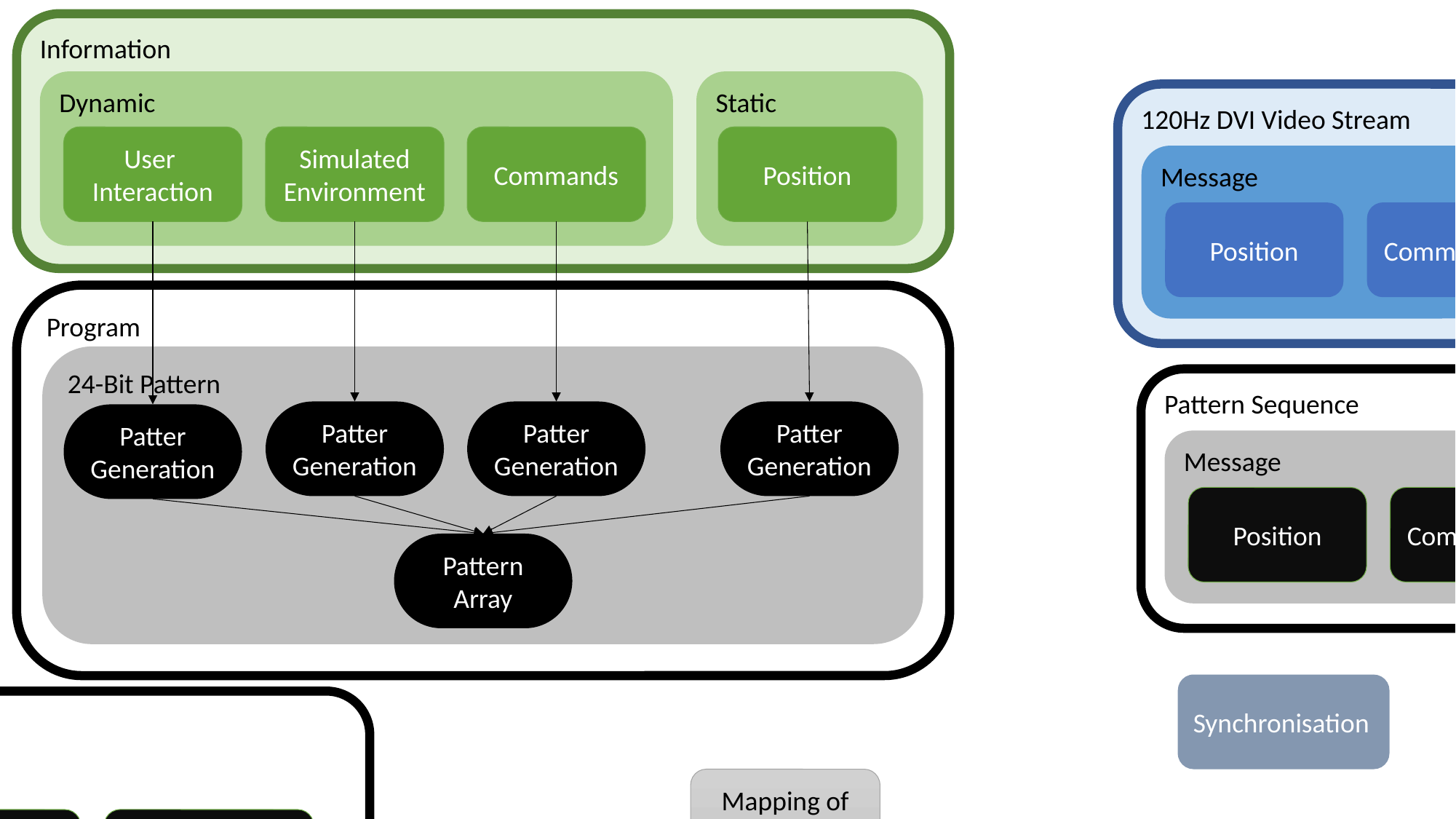

Information
Dynamic
Static
120Hz DVI Video Stream
User
Interaction
Simulated Environment
Commands
Position
Message
Position
Communication
Program
24-Bit Pattern
Pattern Sequence
Patter
Generation
Patter
Generation
Patter
Generation
Patter
Generation
Message
Position
Communication
Pattern Array
Synchronisation

Mapping of
Binary Stream
Position
Communication